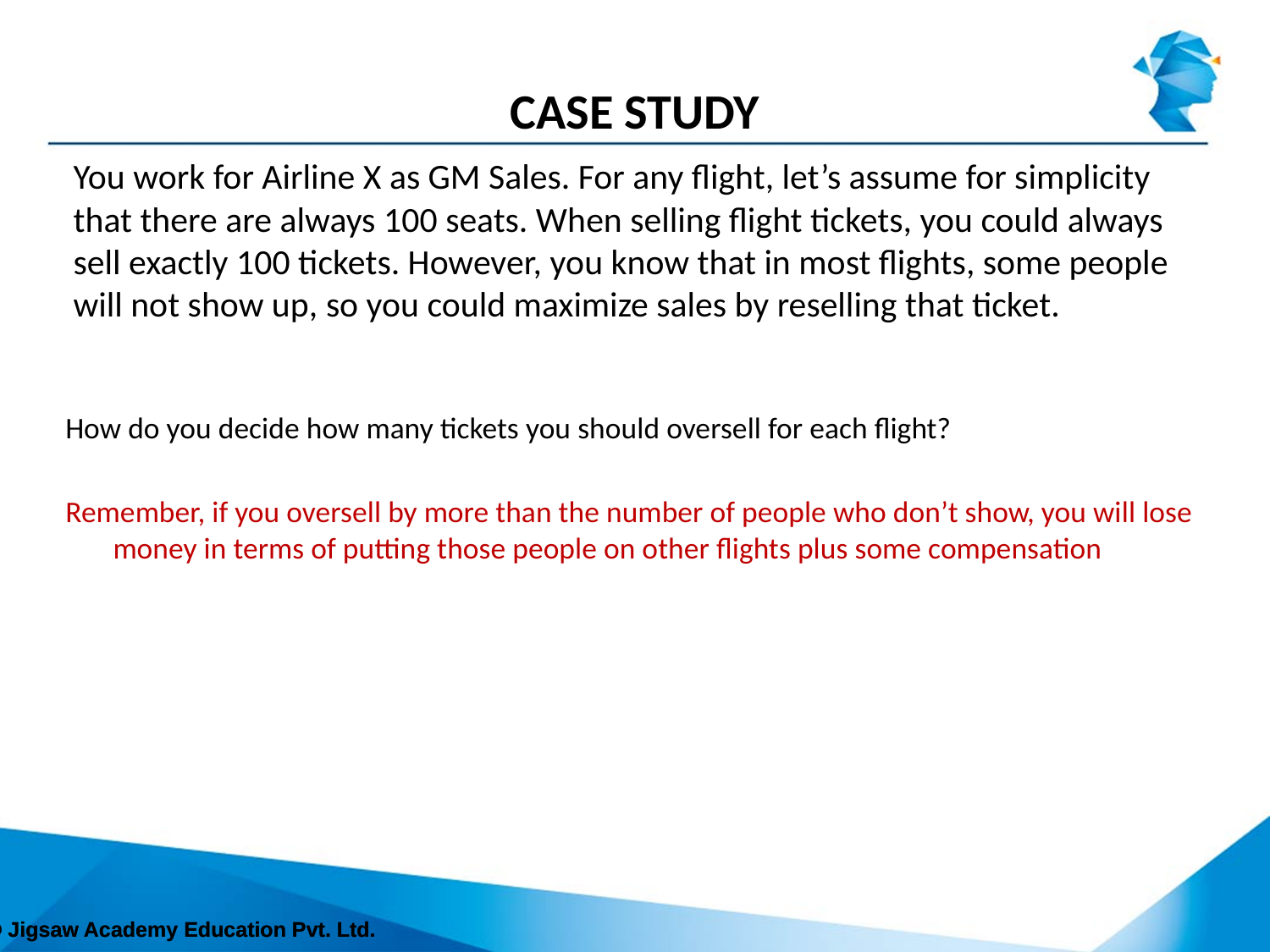

# Case study
You work for Airline X as GM Sales. For any flight, let’s assume for simplicity that there are always 100 seats. When selling flight tickets, you could always sell exactly 100 tickets. However, you know that in most flights, some people will not show up, so you could maximize sales by reselling that ticket.

How do you decide how many tickets you should oversell for each flight?

Remember, if you oversell by more than the number of people who don’t show, you will lose money in terms of putting those people on other flights plus some compensation
© Jigsaw Academy Education Pvt. Ltd.